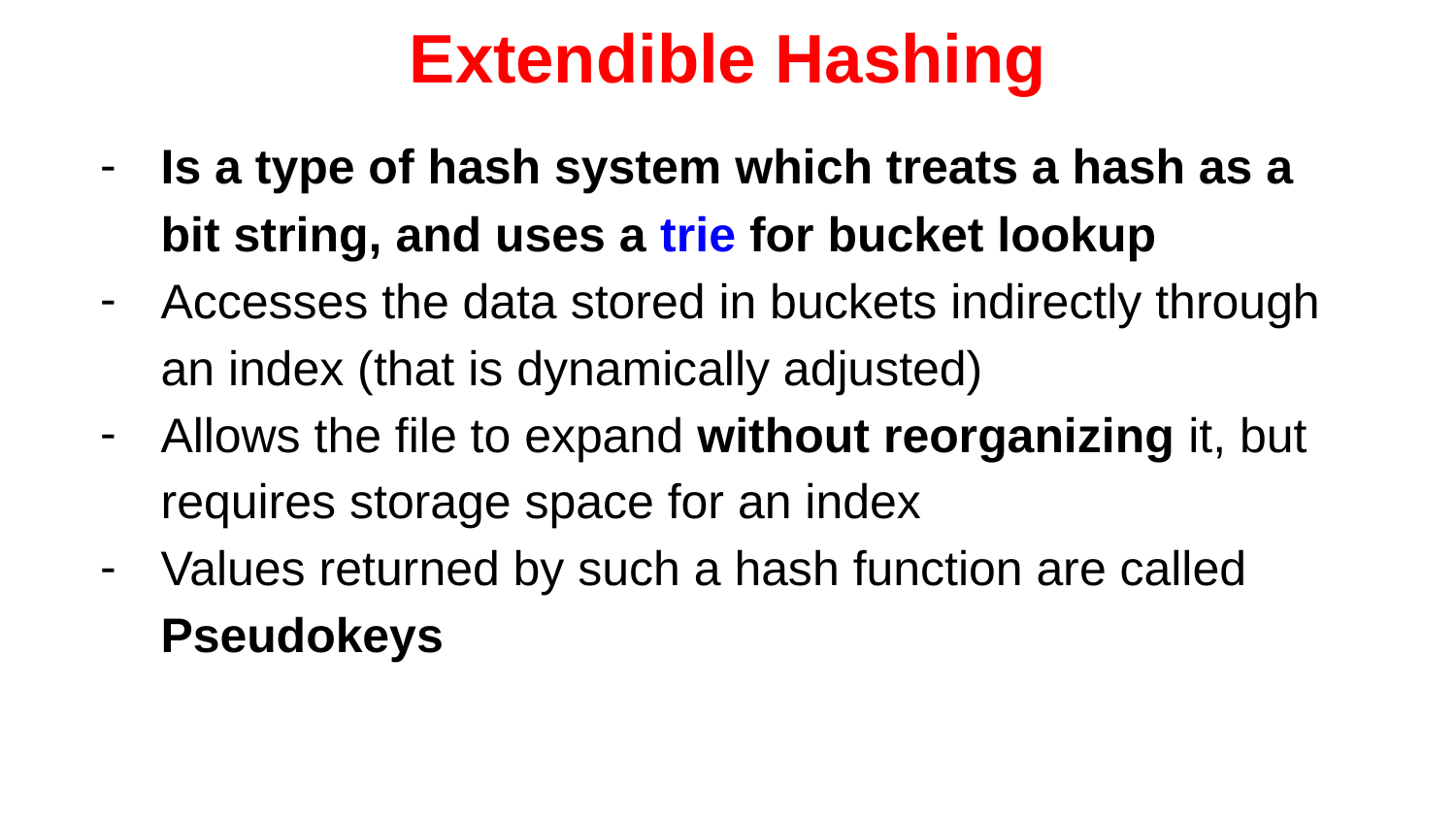

Extendible Hashing
Is a type of hash system which treats a hash as a bit string, and uses a trie for bucket lookup
Accesses the data stored in buckets indirectly through an index (that is dynamically adjusted)
Allows the file to expand without reorganizing it, but requires storage space for an index
Values returned by such a hash function are called Pseudokeys